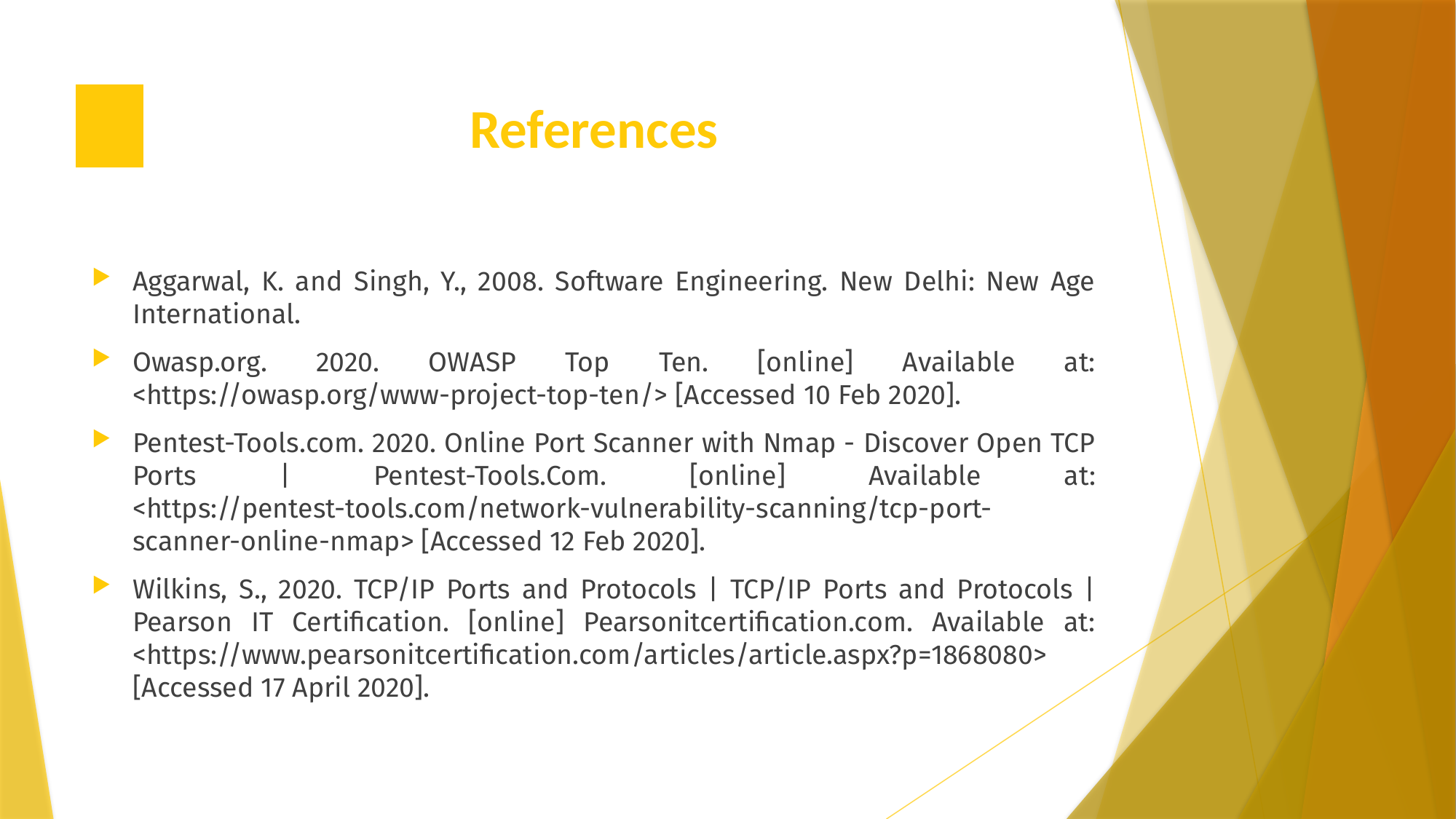

# References

Aggarwal, K. and Singh, Y., 2008. Software Engineering. New Delhi: New Age International.
Owasp.org. 2020. OWASP Top Ten. [online] Available at: <https://owasp.org/www-project-top-ten/> [Accessed 10 Feb 2020].
Pentest-Tools.com. 2020. Online Port Scanner with Nmap - Discover Open TCP Ports | Pentest-Tools.Com. [online] Available at: <https://pentest-tools.com/network-vulnerability-scanning/tcp-port-scanner-online-nmap> [Accessed 12 Feb 2020].
Wilkins, S., 2020. TCP/IP Ports and Protocols | TCP/IP Ports and Protocols | Pearson IT Certification. [online] Pearsonitcertification.com. Available at: <https://www.pearsonitcertification.com/articles/article.aspx?p=1868080> [Accessed 17 April 2020].